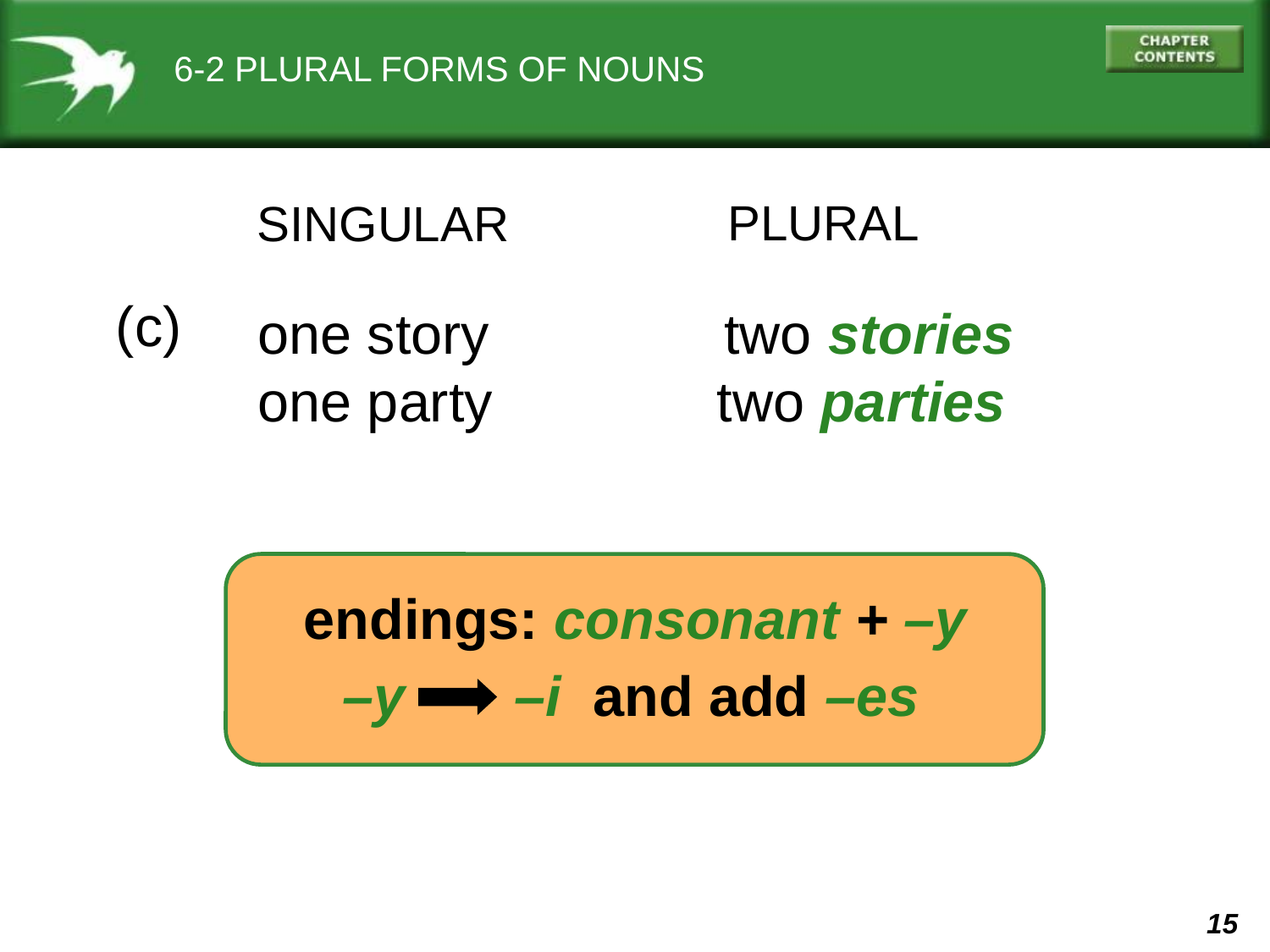

6-2 PLURAL FORMS OF NOUNS
PLURAL
SINGULAR
(c)
	one story               two stories
	one party	     	     two parties

endings: consonant + –y
–y       –i  and add –es